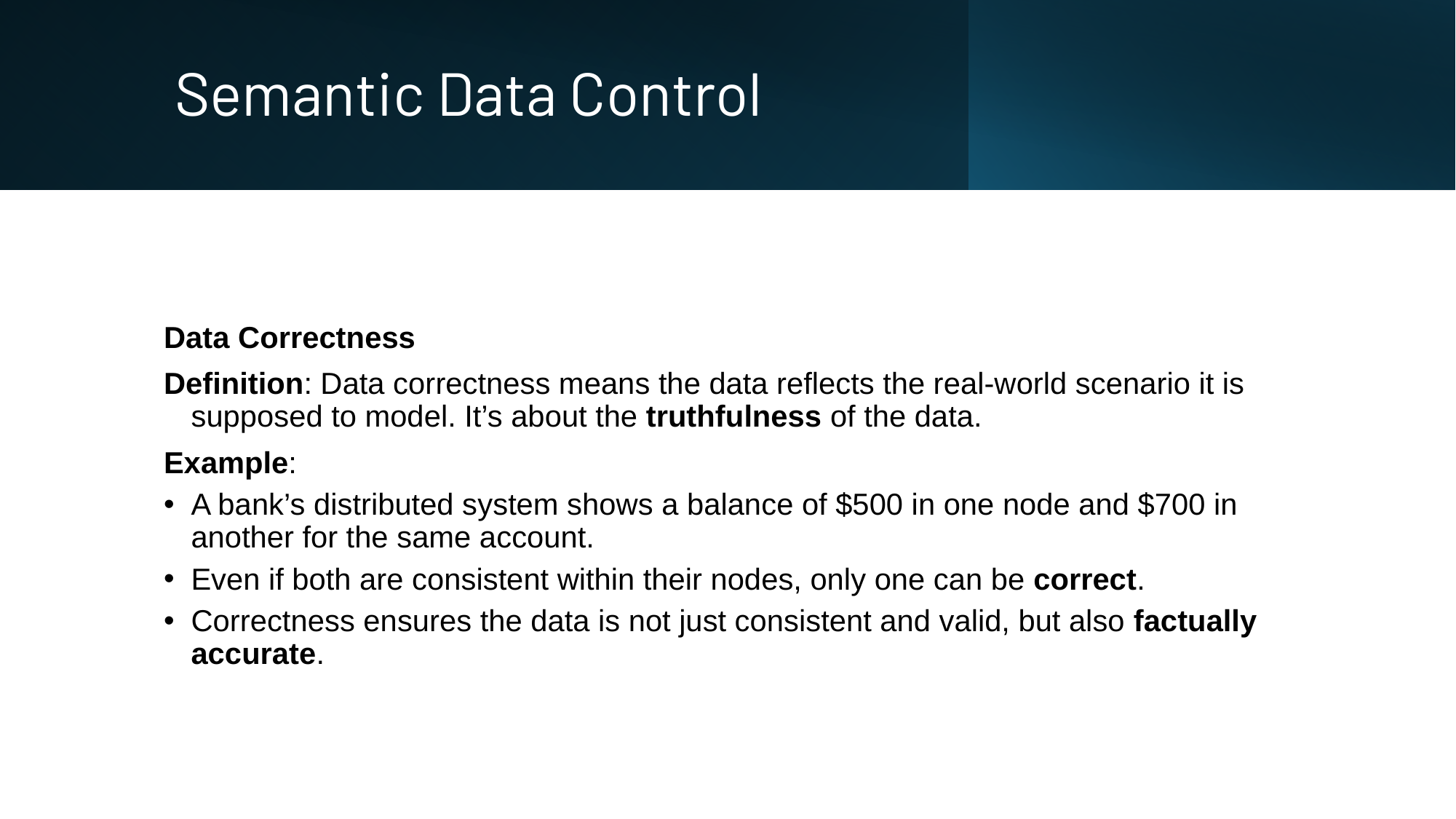

# Semantic Data Control
Data Correctness
Definition: Data correctness means the data reflects the real-world scenario it is supposed to model. It’s about the truthfulness of the data.
Example:
A bank’s distributed system shows a balance of $500 in one node and $700 in another for the same account.
Even if both are consistent within their nodes, only one can be correct.
Correctness ensures the data is not just consistent and valid, but also factually accurate.